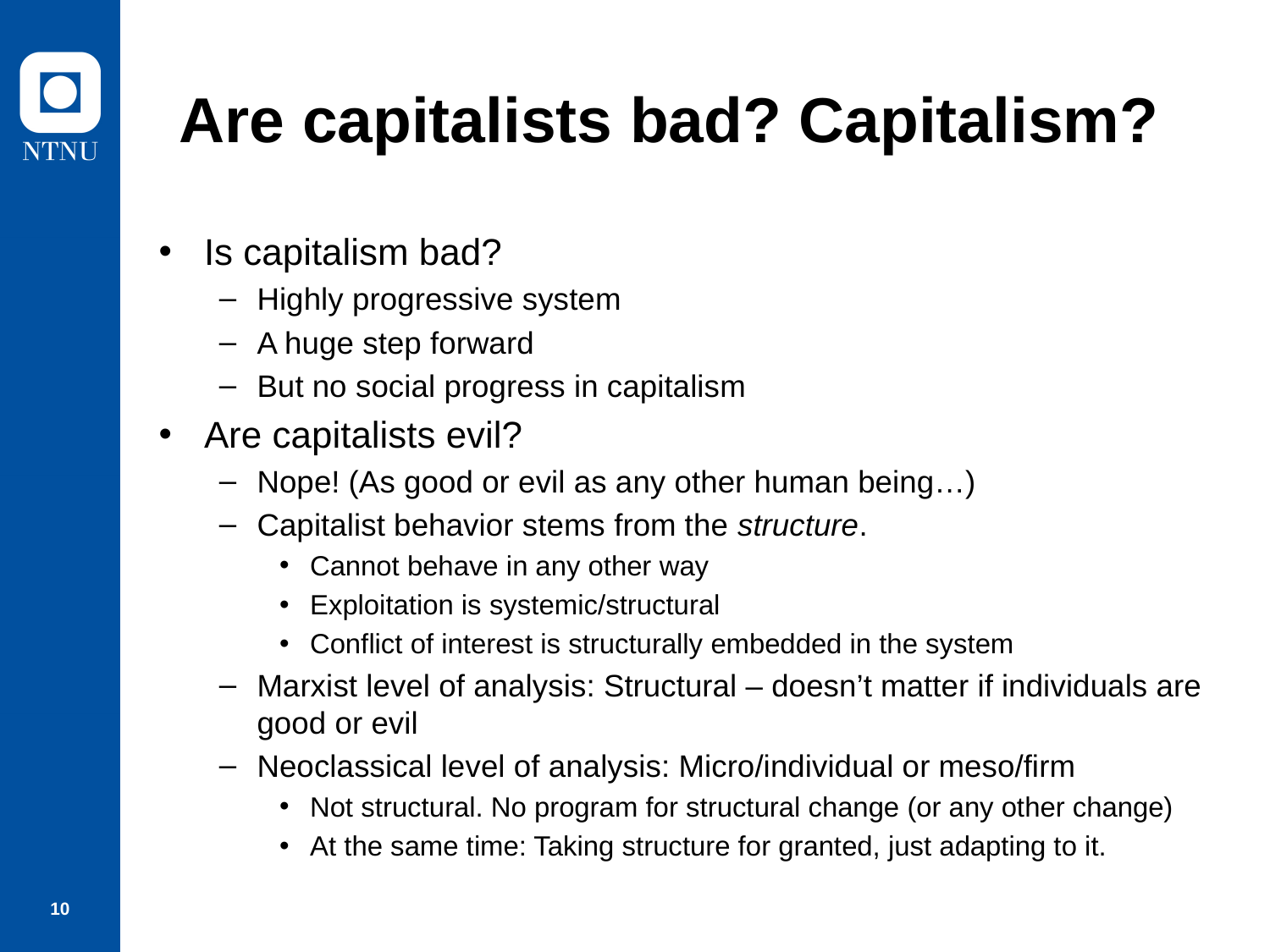

# Are capitalists bad? Capitalism?
Is capitalism bad?
Highly progressive system
A huge step forward
But no social progress in capitalism
Are capitalists evil?
Nope! (As good or evil as any other human being…)
Capitalist behavior stems from the structure.
Cannot behave in any other way
Exploitation is systemic/structural
Conflict of interest is structurally embedded in the system
Marxist level of analysis: Structural – doesn’t matter if individuals are good or evil
Neoclassical level of analysis: Micro/individual or meso/firm
Not structural. No program for structural change (or any other change)
At the same time: Taking structure for granted, just adapting to it.